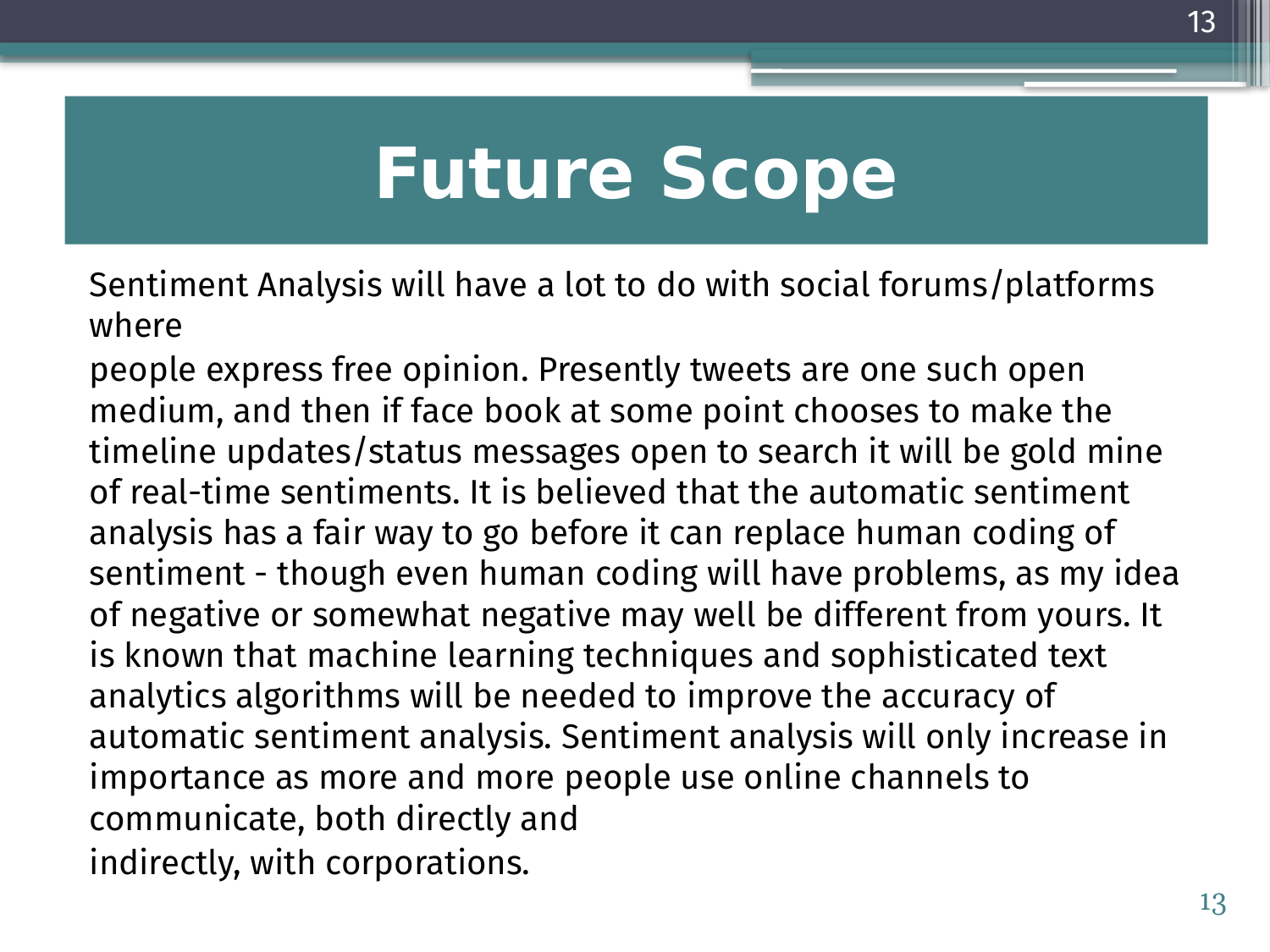

# Future Scope
Sentiment Analysis will have a lot to do with social forums/platforms where
people express free opinion. Presently tweets are one such open medium, and then if face book at some point chooses to make the timeline updates/status messages open to search it will be gold mine of real-time sentiments. It is believed that the automatic sentiment analysis has a fair way to go before it can replace human coding of sentiment - though even human coding will have problems, as my idea of negative or somewhat negative may well be different from yours. It is known that machine learning techniques and sophisticated text analytics algorithms will be needed to improve the accuracy of automatic sentiment analysis. Sentiment analysis will only increase in importance as more and more people use online channels to communicate, both directly and
indirectly, with corporations.
13